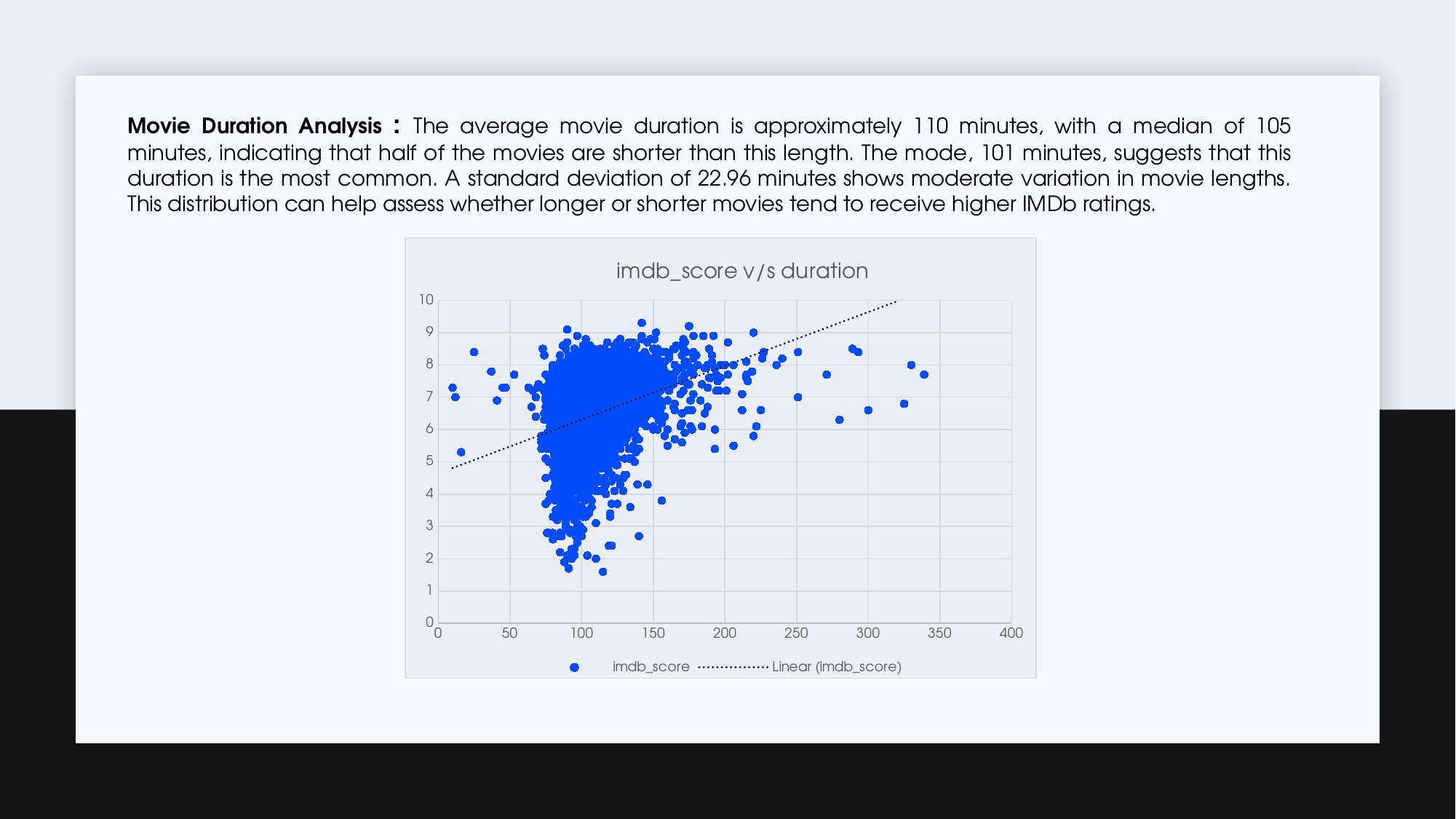

Movie Duration Analysis : The average movie duration is approximately 110 minutes, with a median of 105 minutes, indicating that half of the movies are shorter than this length. The mode, 101 minutes, suggests that this duration is the most common. A standard deviation of 22.96 minutes shows moderate variation in movie lengths. This distribution can help assess whether longer or shorter movies tend to receive higher IMDb ratings.

### Chart: imdb_score v/s duration

| Category | imdb_score |
|---|---|